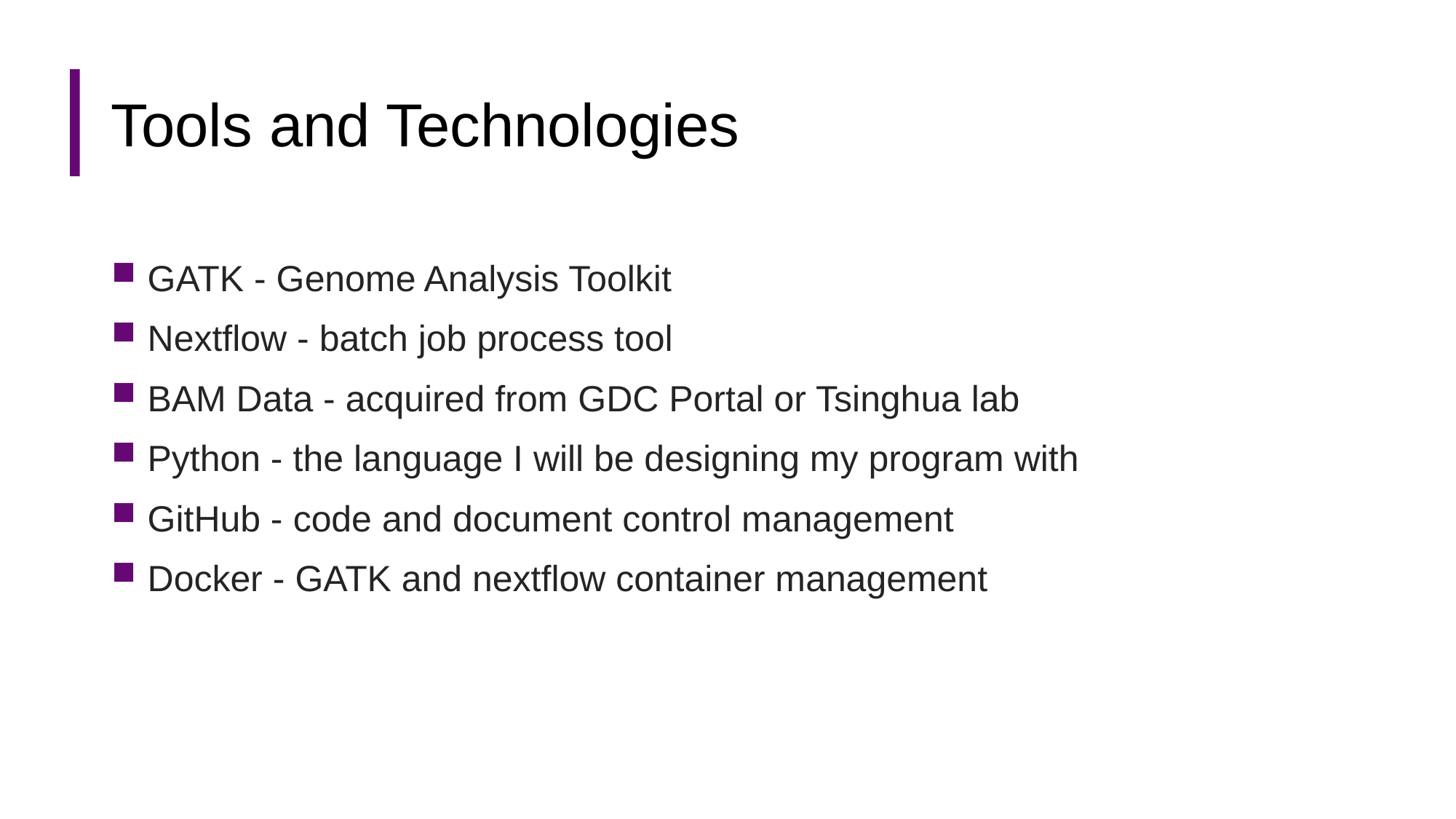

# Tools and Technologies
GATK - Genome Analysis Toolkit
Nextflow - batch job process tool
BAM Data - acquired from GDC Portal or Tsinghua lab
Python - the language I will be designing my program with
GitHub - code and document control management
Docker - GATK and nextflow container management